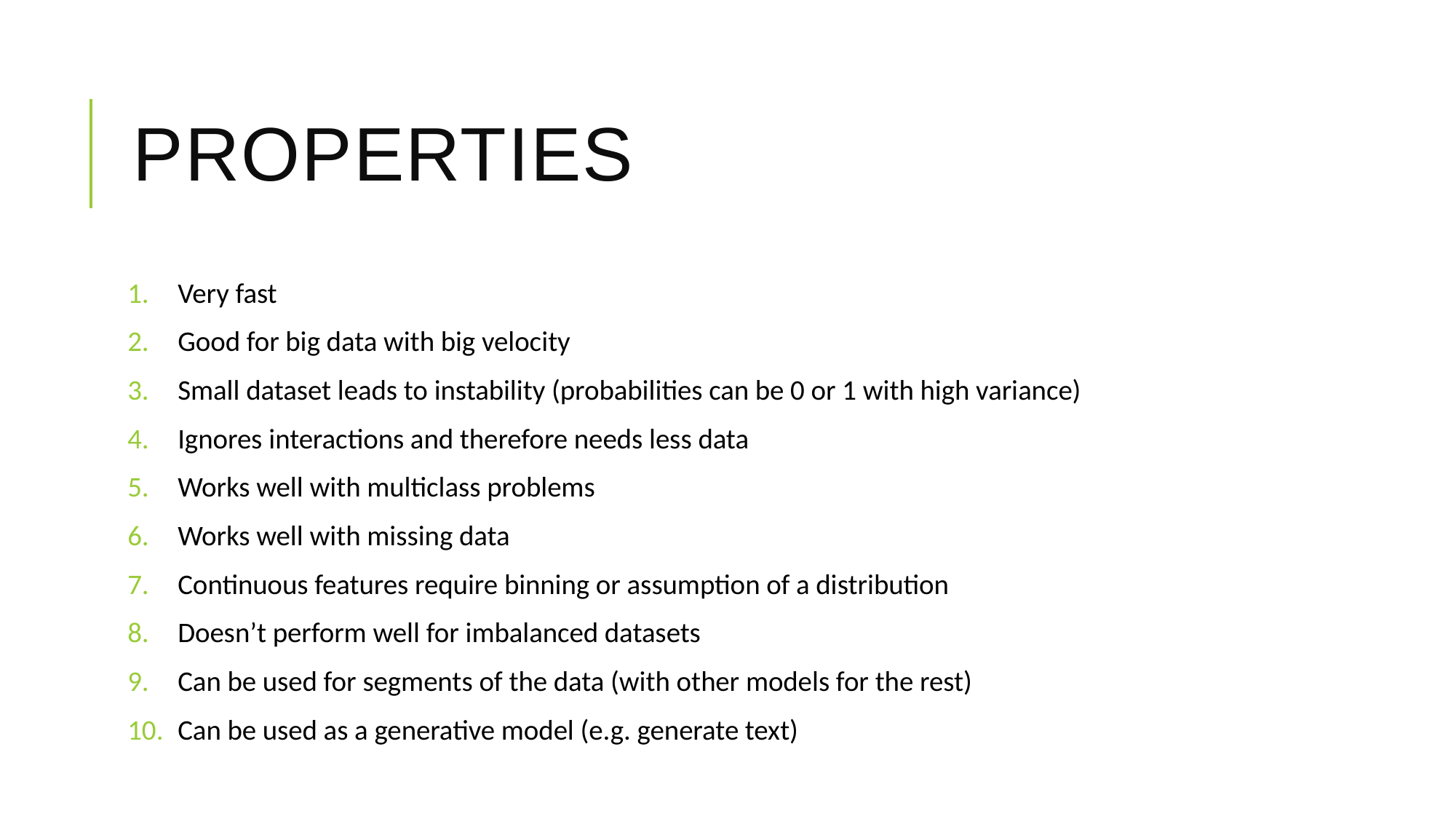

# Properties
Very fast
Good for big data with big velocity
Small dataset leads to instability (probabilities can be 0 or 1 with high variance)
Ignores interactions and therefore needs less data
Works well with multiclass problems
Works well with missing data
Continuous features require binning or assumption of a distribution
Doesn’t perform well for imbalanced datasets
Can be used for segments of the data (with other models for the rest)
Can be used as a generative model (e.g. generate text)